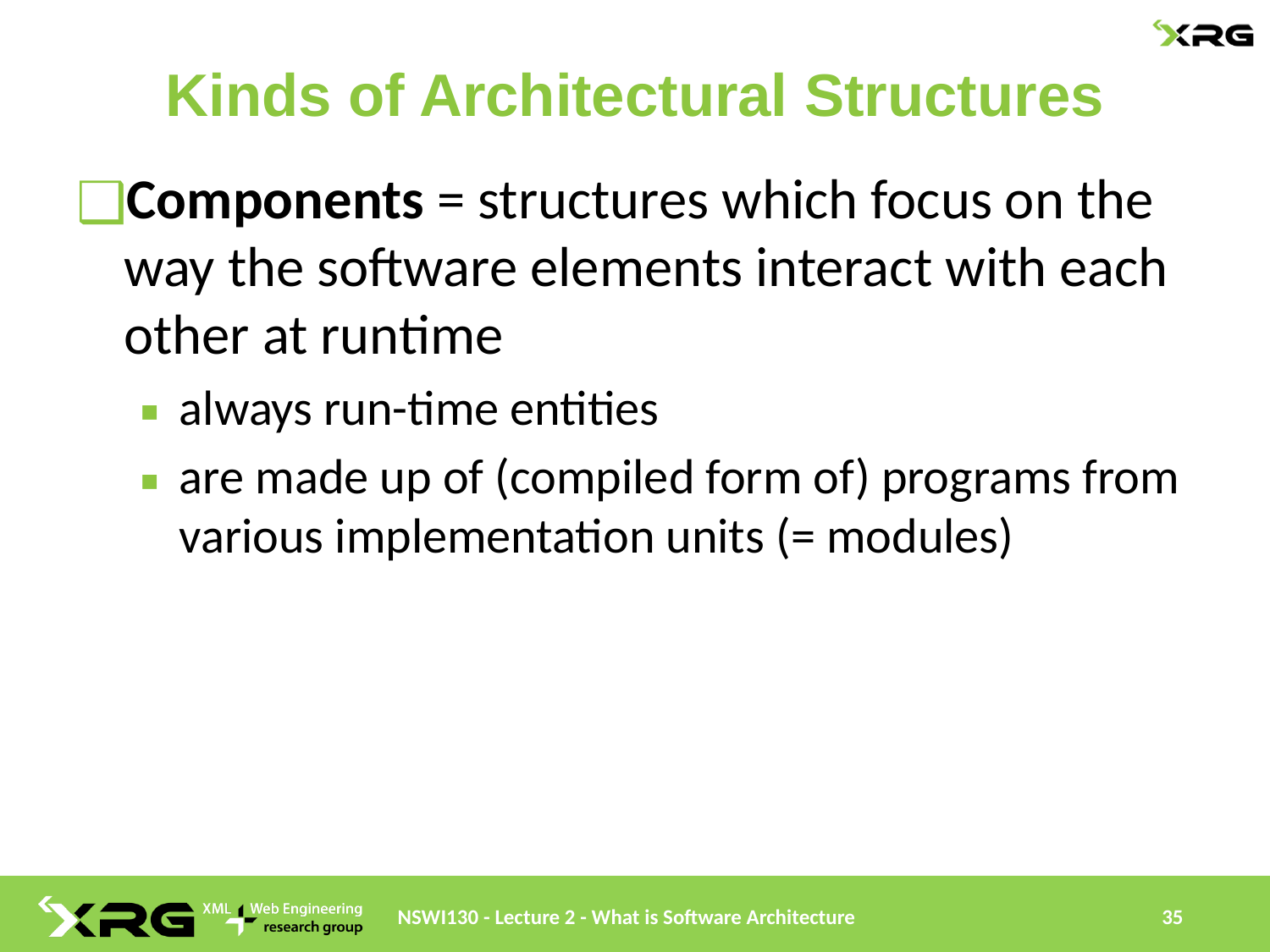

# Kinds of Architectural Structures
Components = structures which focus on the way the software elements interact with each other at runtime
always run-time entities
are made up of (compiled form of) programs from various implementation units (= modules)

NSWI130 - Lecture 2 - What is Software Architecture
35